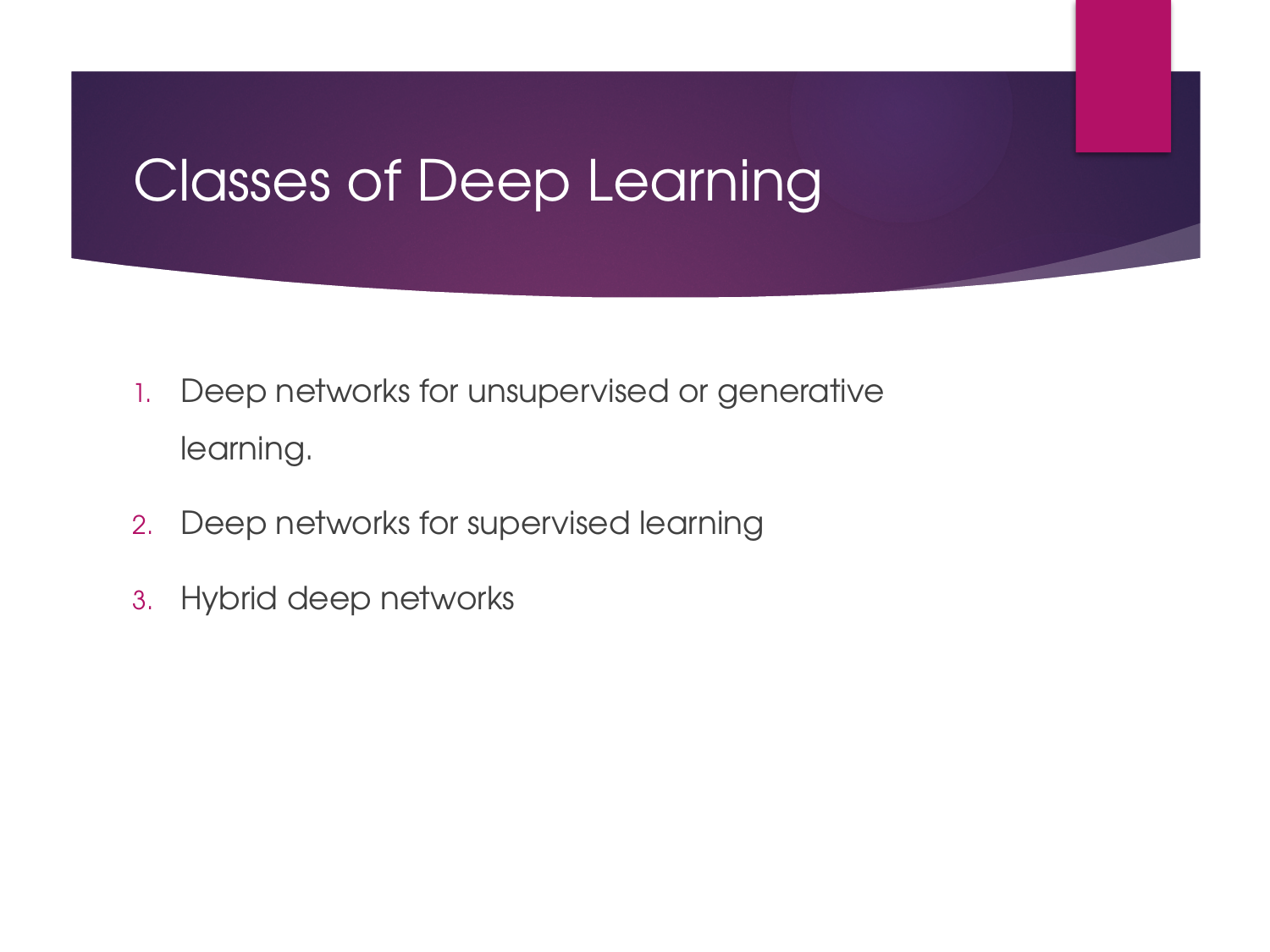

# Classes of Deep Learning
Deep networks for unsupervised or generative learning.
Deep networks for supervised learning
Hybrid deep networks